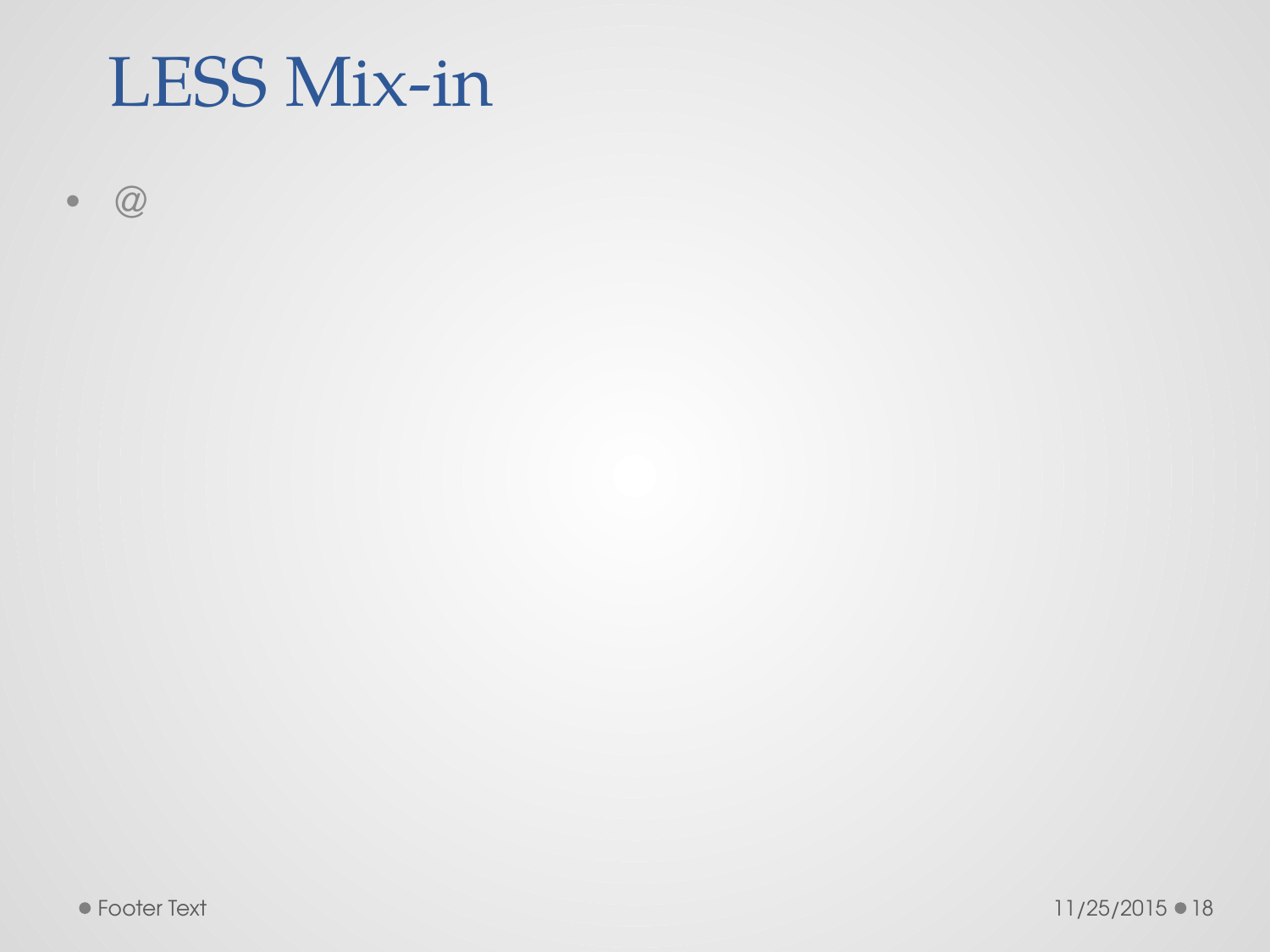

# LESS Mix-in
@
Footer Text
11/25/2015
18